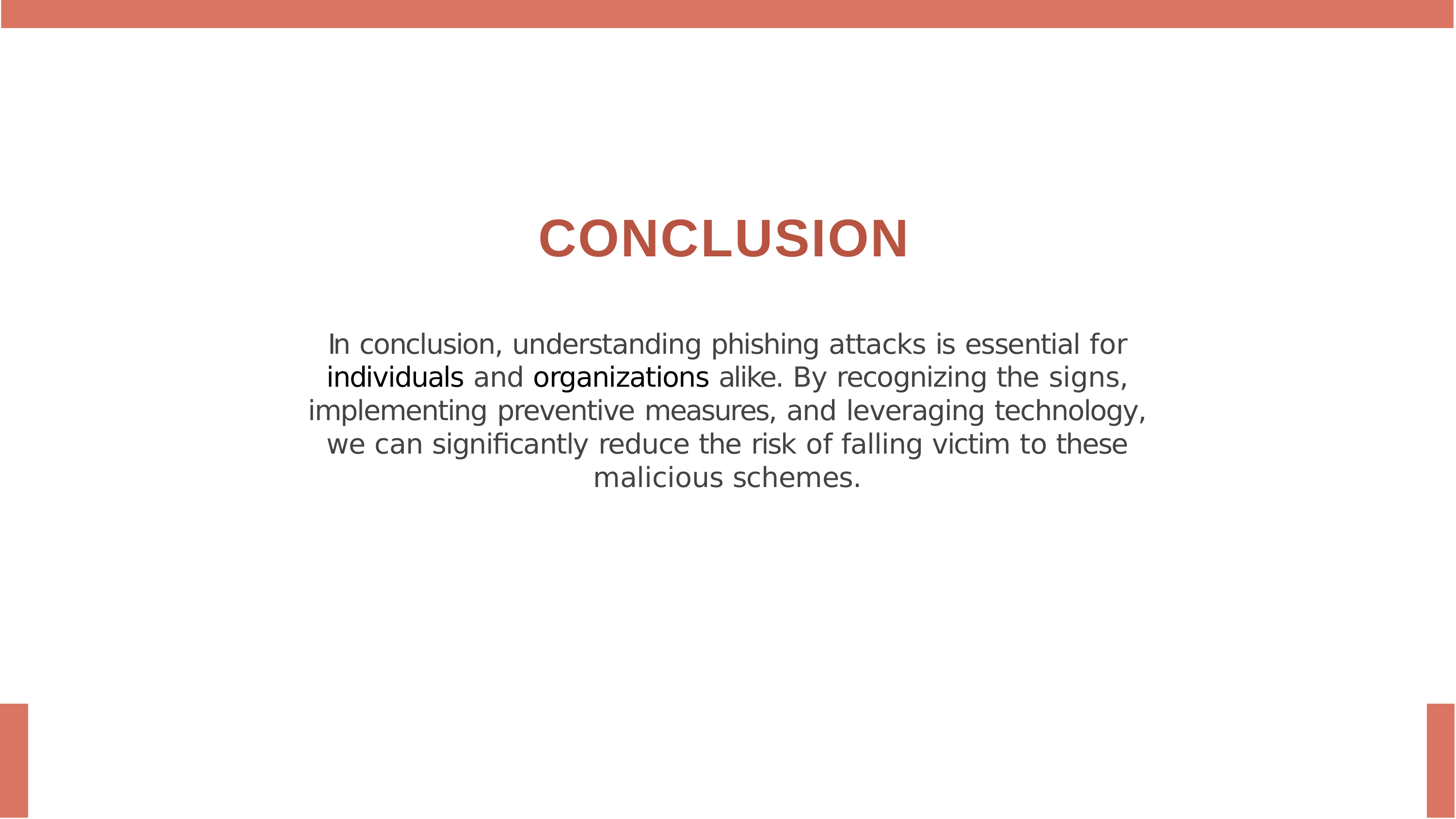

# CONCLUSION
In conclusion, understanding phishing attacks is essential for individuals and organizations alike. By recognizing the signs, implementing preventive measures, and leveraging technology, we can signiﬁcantly reduce the risk of falling victim to these malicious schemes.